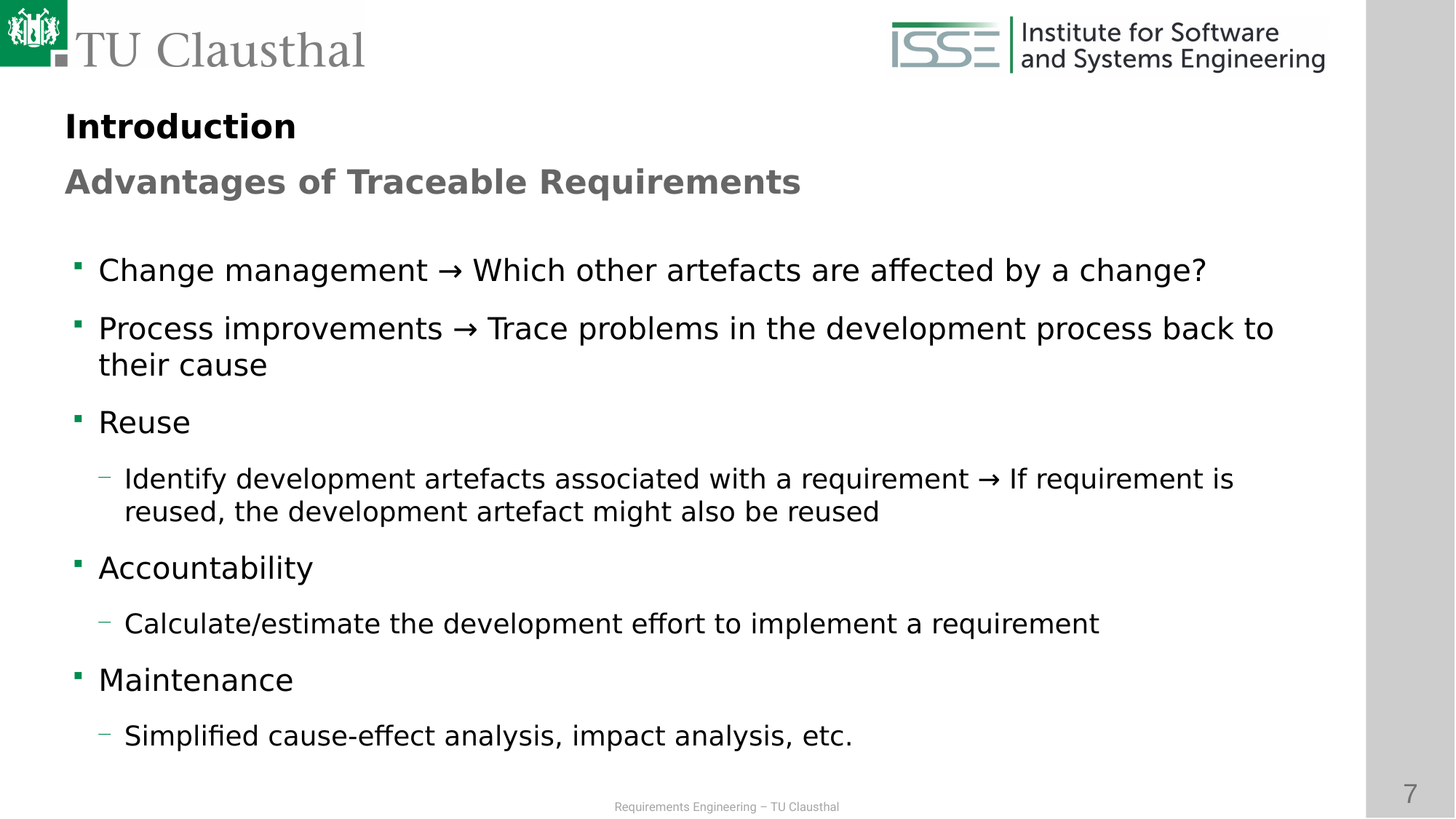

Introduction
Advantages of Traceable Requirements

# Change management → Which other artefacts are affected by a change?
Process improvements → Trace problems in the development process back to their cause
Reuse
Identify development artefacts associated with a requirement → If requirement is reused, the development artefact might also be reused
Accountability
Calculate/estimate the development effort to implement a requirement
Maintenance
Simplified cause-effect analysis, impact analysis, etc.